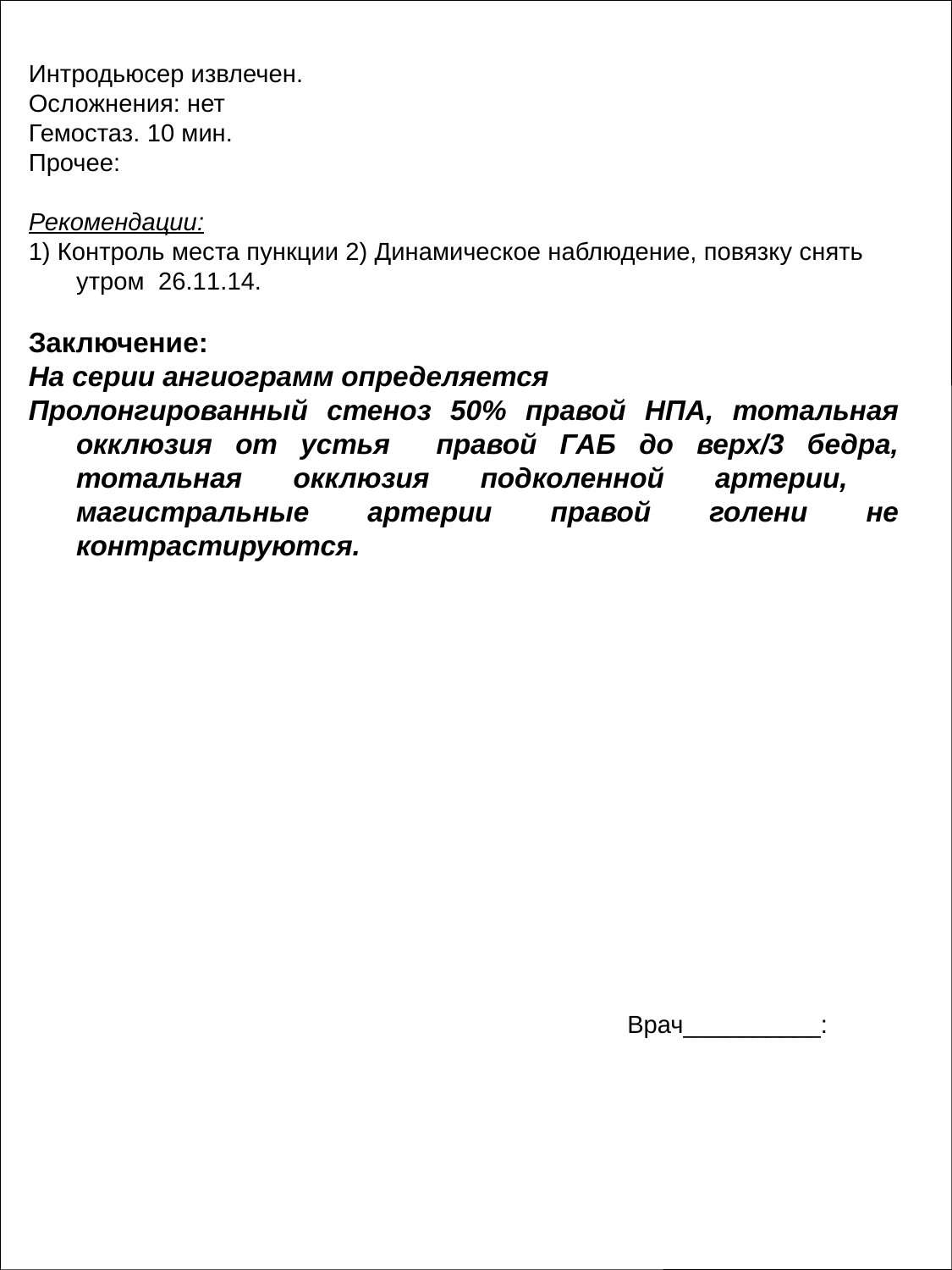

Интродьюсер извлечен.
Осложнения: нет
Гемостаз. 10 мин.
Прочее:

Рекомендации:
1) Контроль места пункции 2) Динамическое наблюдение, повязку снять утром  26.11.14.

Заключение:
На серии ангиограмм определяется
Пролонгированный стеноз 50% правой НПА, тотальная окклюзия от устья  правой ГАБ до верх/3 бедра, тотальная окклюзия подколенной артерии,  магистральные артерии правой голени не контрастируются.

Врач__________: